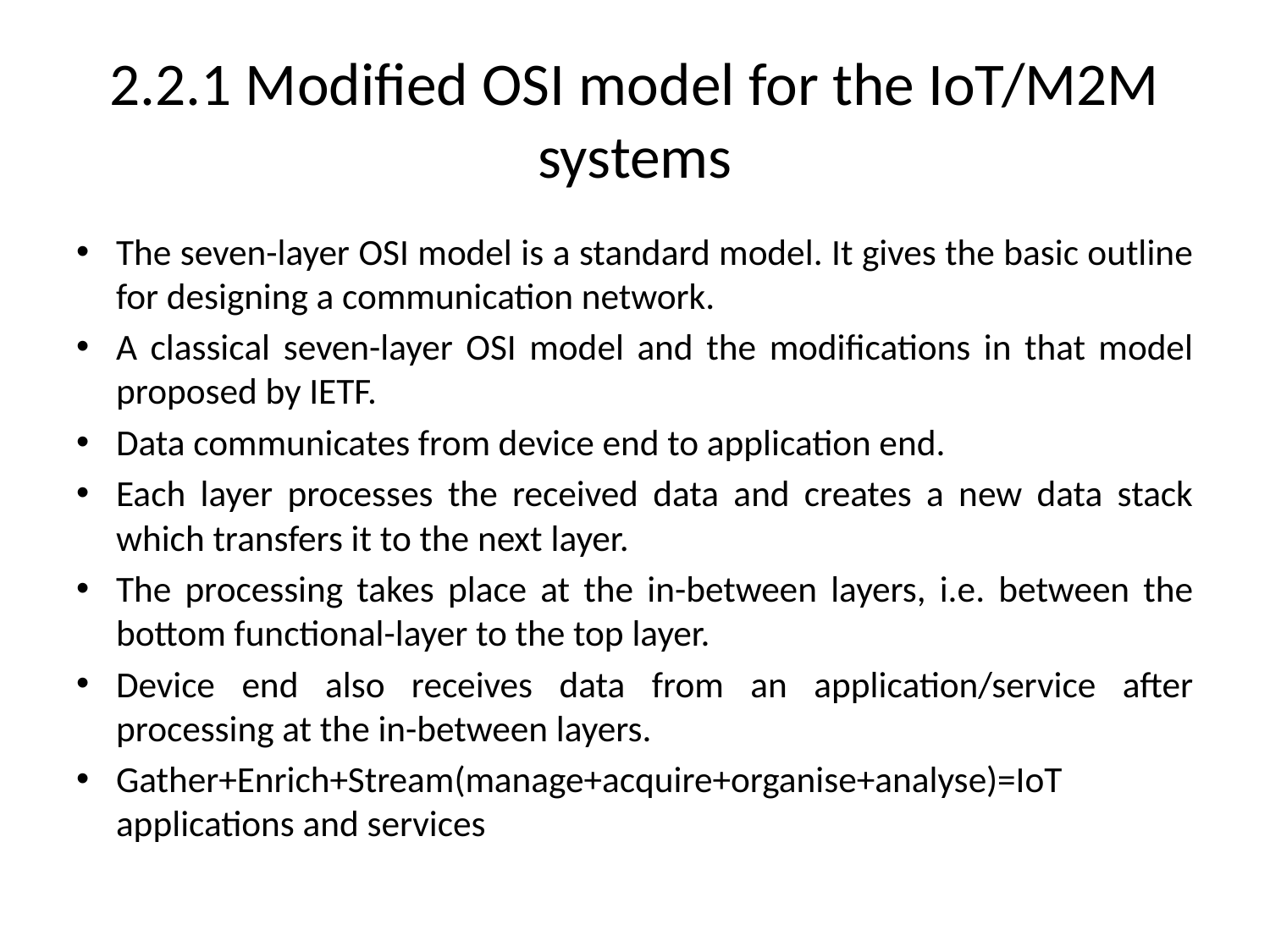

# 2.2.1 Modified OSI model for the IoT/M2M systems
The seven-layer OSI model is a standard model. It gives the basic outline for designing a communication network.
A classical seven-layer OSI model and the modifications in that model proposed by IETF.
Data communicates from device end to application end.
Each layer processes the received data and creates a new data stack which transfers it to the next layer.
The processing takes place at the in-between layers, i.e. between the bottom functional-layer to the top layer.
Device end also receives data from an application/service after processing at the in-between layers.
Gather+Enrich+Stream(manage+acquire+organise+analyse)=IoT applications and services